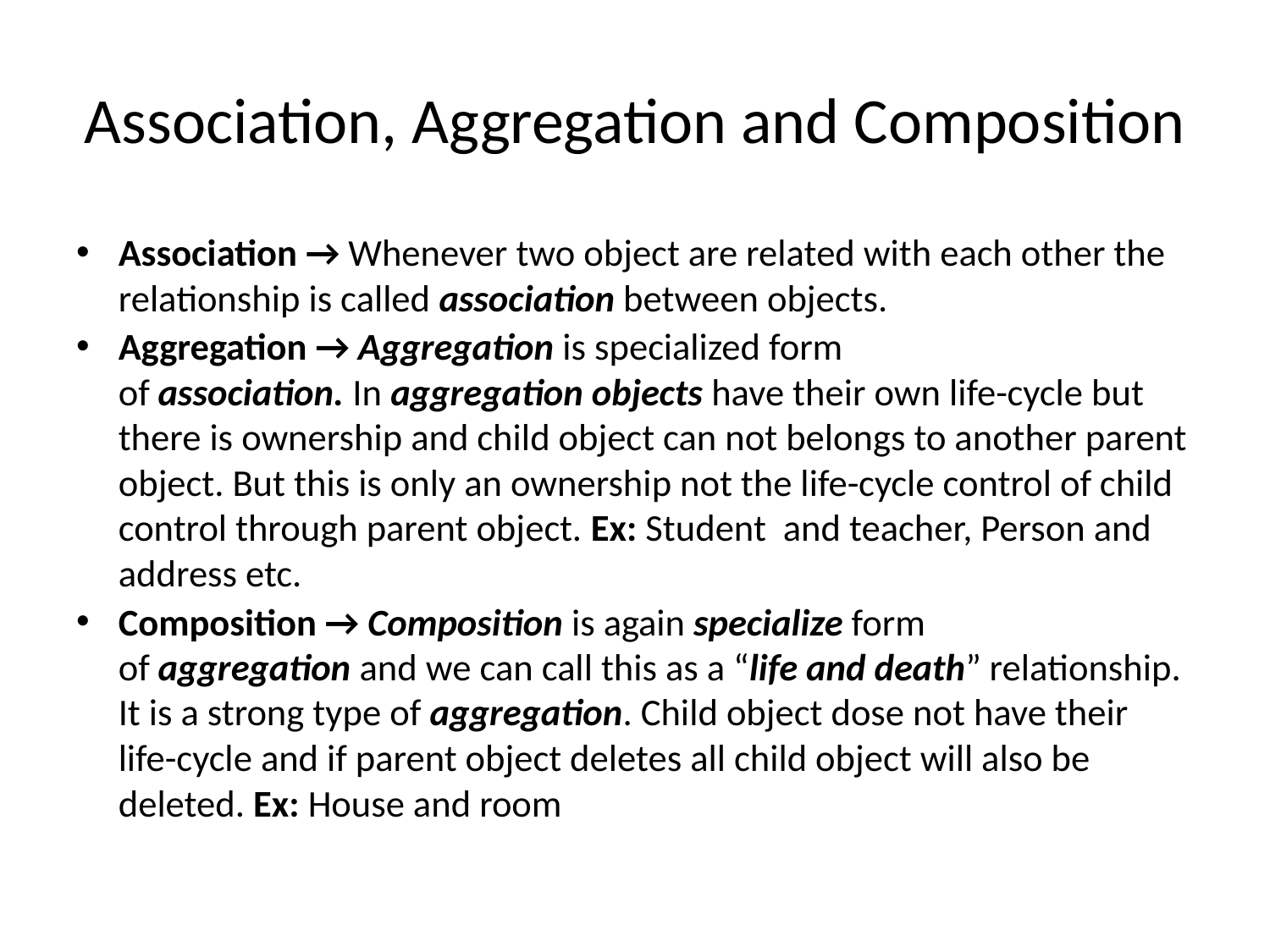

# Association, Aggregation and Composition
Association → Whenever two object are related with each other the relationship is called association between objects.
Aggregation → Aggregation is specialized form of association. In aggregation objects have their own life-cycle but there is ownership and child object can not belongs to another parent object. But this is only an ownership not the life-cycle control of child control through parent object. Ex: Student  and teacher, Person and address etc.
Composition → Composition is again specialize form of aggregation and we can call this as a “life and death” relationship. It is a strong type of aggregation. Child object dose not have their life-cycle and if parent object deletes all child object will also be deleted. Ex: House and room